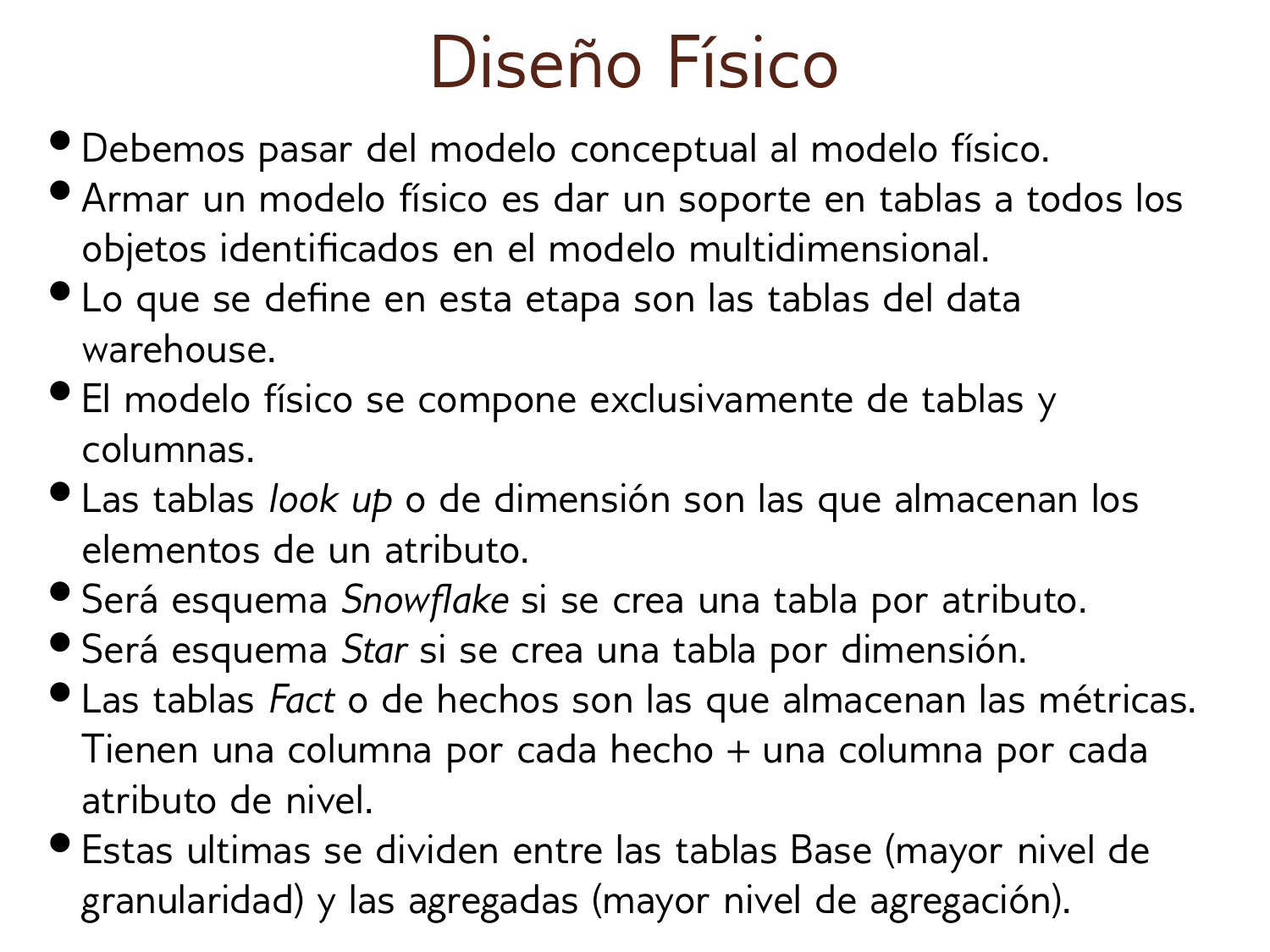

Diseño Físico
Debemos pasar del modelo conceptual al modelo físico.
Armar un modelo físico es dar un soporte en tablas a todos los objetos identificados en el modelo multidimensional.
Lo que se define en esta etapa son las tablas del data warehouse.
El modelo físico se compone exclusivamente de tablas y columnas.
Las tablas look up o de dimensión son las que almacenan los elementos de un atributo.
Será esquema Snowflake si se crea una tabla por atributo.
Será esquema Star si se crea una tabla por dimensión.
Las tablas Fact o de hechos son las que almacenan las métricas. Tienen una columna por cada hecho + una columna por cada atributo de nivel.
Estas ultimas se dividen entre las tablas Base (mayor nivel de granularidad) y las agregadas (mayor nivel de agregación).